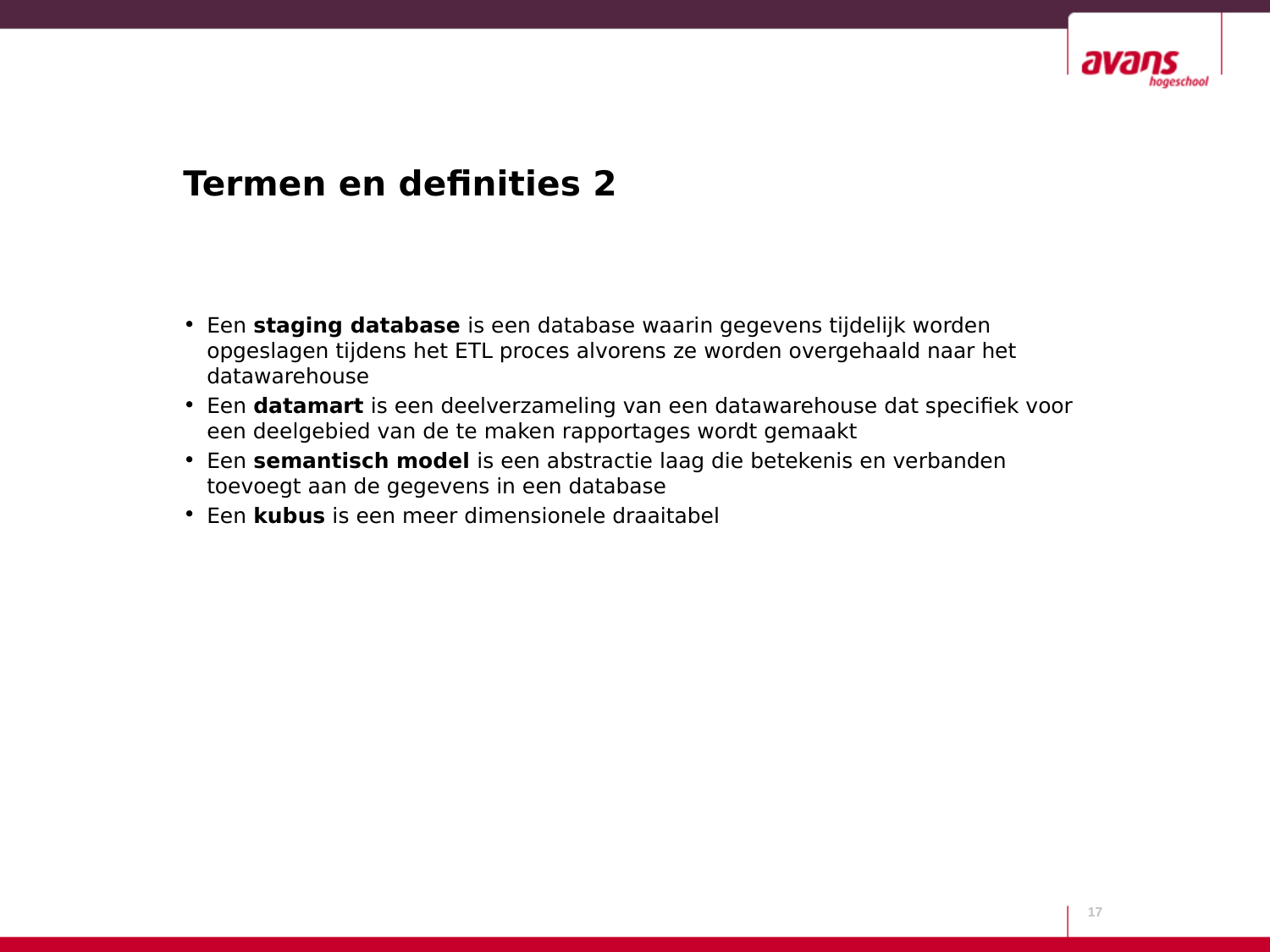

# Termen en definities 2
Een staging database is een database waarin gegevens tijdelijk worden opgeslagen tijdens het ETL proces alvorens ze worden overgehaald naar het datawarehouse
Een datamart is een deelverzameling van een datawarehouse dat specifiek voor een deelgebied van de te maken rapportages wordt gemaakt
Een semantisch model is een abstractie laag die betekenis en verbanden toevoegt aan de gegevens in een database
Een kubus is een meer dimensionele draaitabel

17